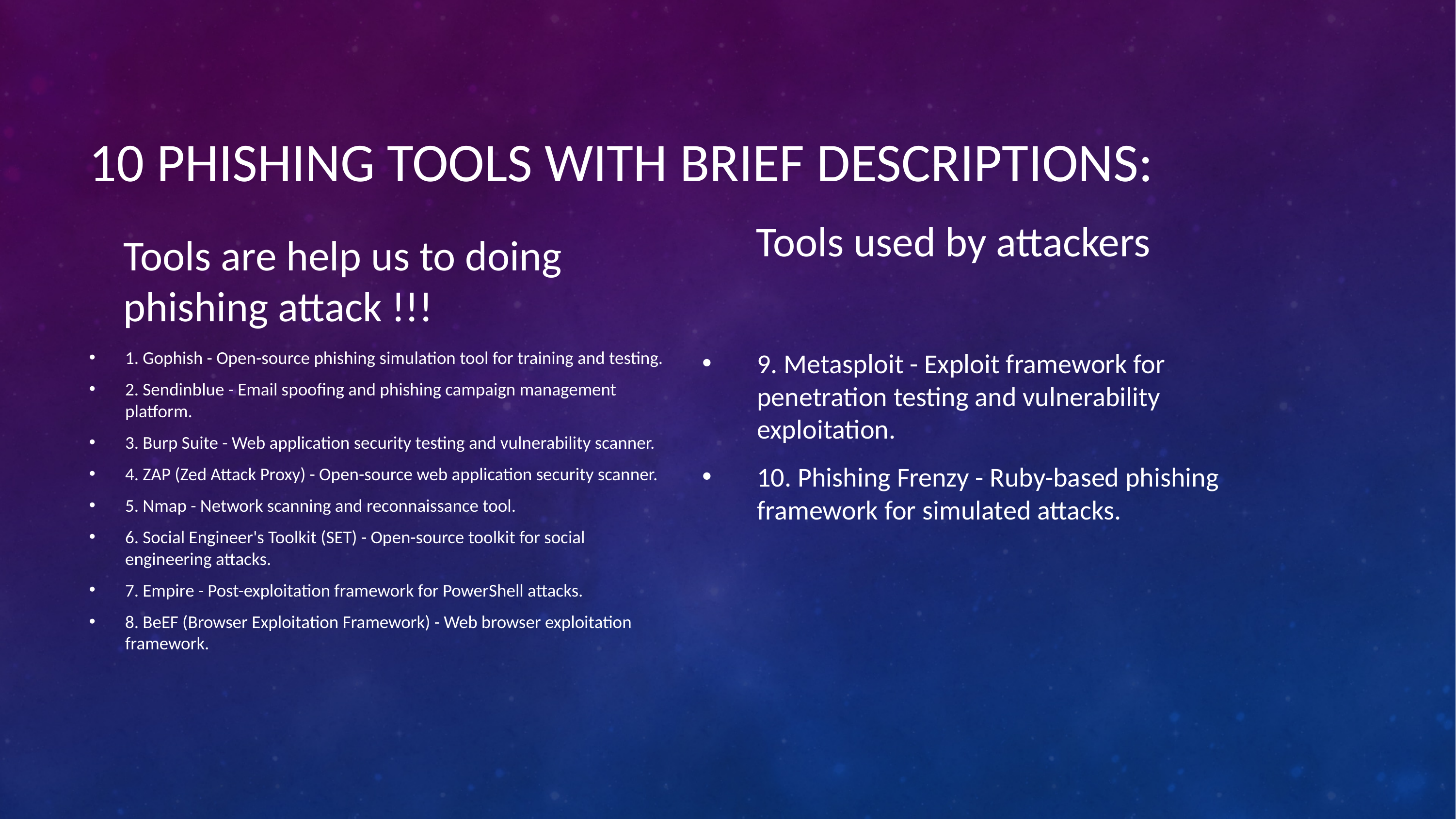

# 10 Phishing tools with brief descriptions:
Tools used by attackers
Tools are help us to doing phishing attack !!!
1. Gophish - Open-source phishing simulation tool for training and testing.
2. Sendinblue - Email spoofing and phishing campaign management platform.
3. Burp Suite - Web application security testing and vulnerability scanner.
4. ZAP (Zed Attack Proxy) - Open-source web application security scanner.
5. Nmap - Network scanning and reconnaissance tool.
6. Social Engineer's Toolkit (SET) - Open-source toolkit for social engineering attacks.
7. Empire - Post-exploitation framework for PowerShell attacks.
8. BeEF (Browser Exploitation Framework) - Web browser exploitation framework.
9. Metasploit - Exploit framework for penetration testing and vulnerability exploitation.
10. Phishing Frenzy - Ruby-based phishing framework for simulated attacks.